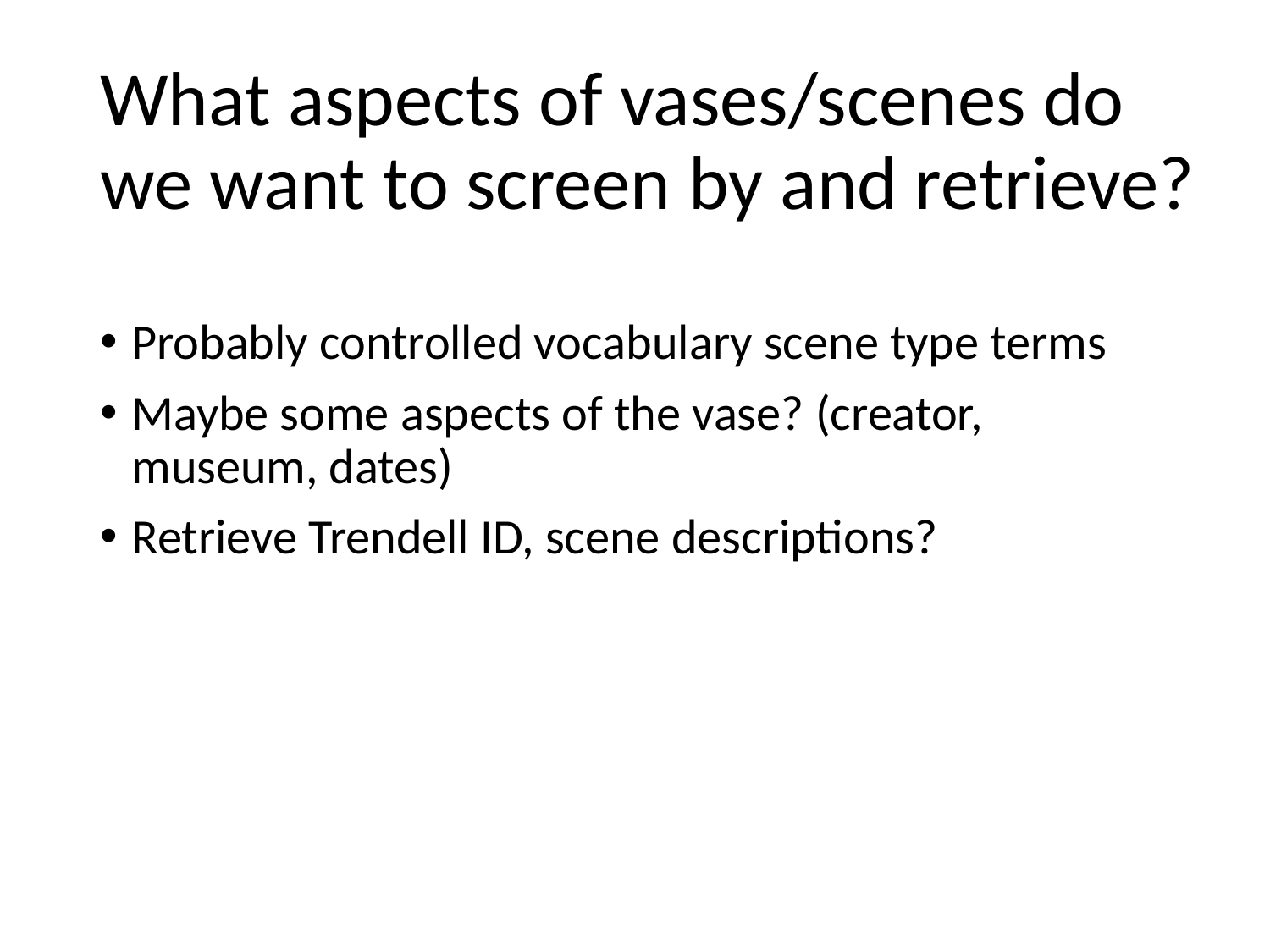

# What aspects of vases/scenes do we want to screen by and retrieve?
Probably controlled vocabulary scene type terms
Maybe some aspects of the vase? (creator, museum, dates)
Retrieve Trendell ID, scene descriptions?